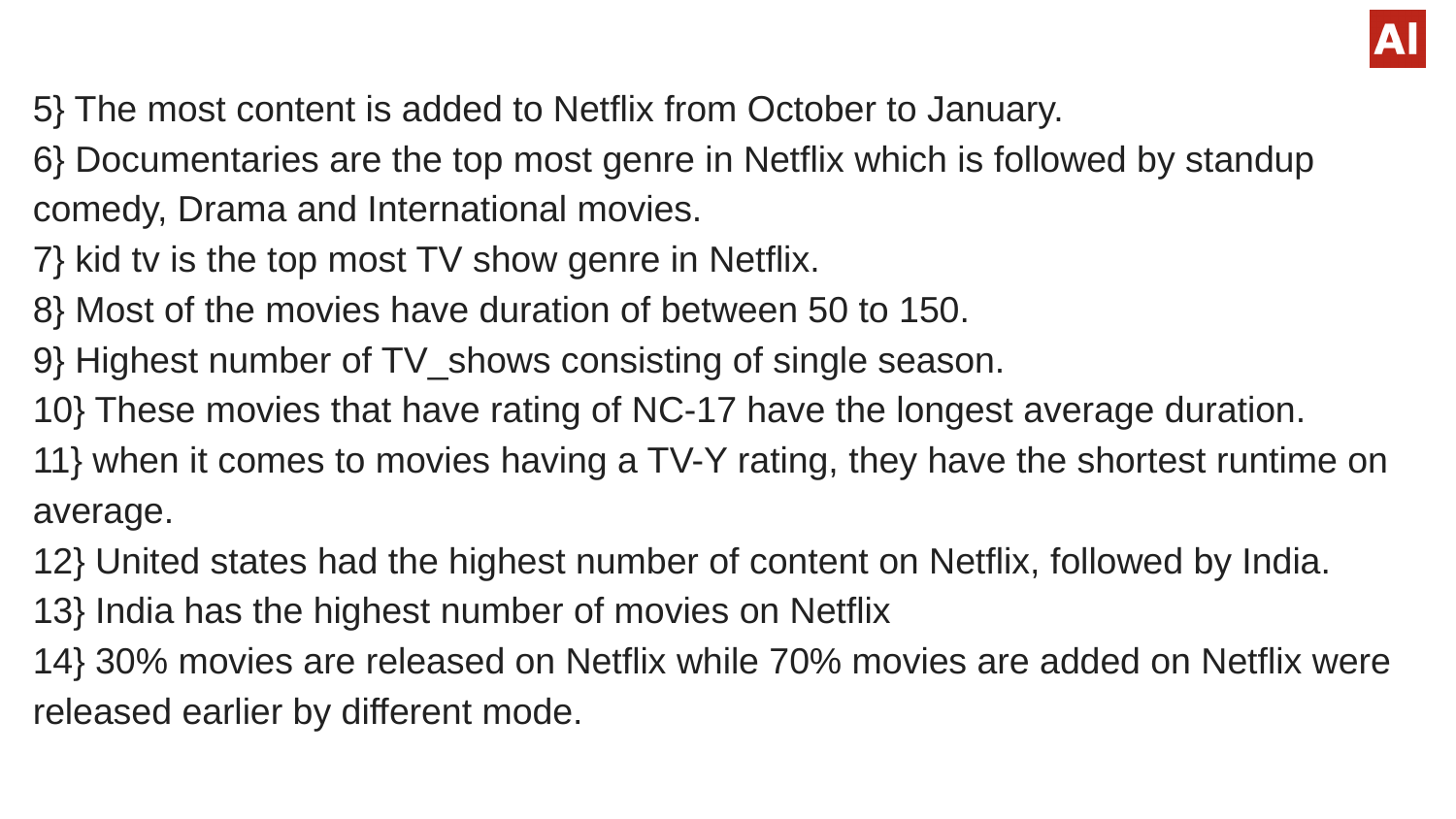

#
5} The most content is added to Netflix from October to January.
6} Documentaries are the top most genre in Netflix which is followed by standup comedy, Drama and International movies.
7} kid tv is the top most TV show genre in Netflix.
8} Most of the movies have duration of between 50 to 150.
9} Highest number of TV_shows consisting of single season.
10} These movies that have rating of NC-17 have the longest average duration.
11} when it comes to movies having a TV-Y rating, they have the shortest runtime on average.
12} United states had the highest number of content on Netflix, followed by India.
13} India has the highest number of movies on Netflix
14} 30% movies are released on Netflix while 70% movies are added on Netflix were released earlier by different mode.